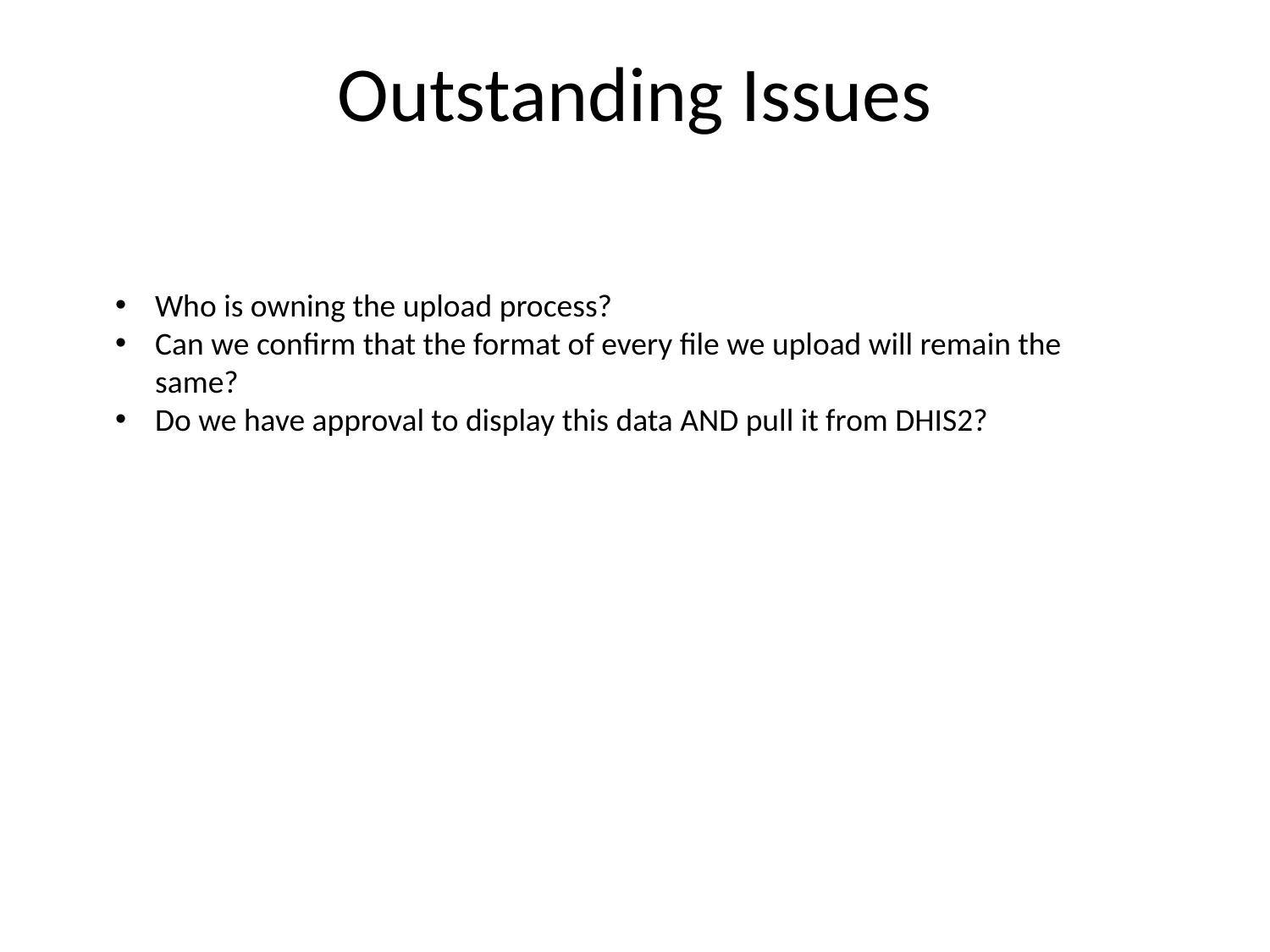

# Outstanding Issues
Who is owning the upload process?
Can we confirm that the format of every file we upload will remain the same?
Do we have approval to display this data AND pull it from DHIS2?